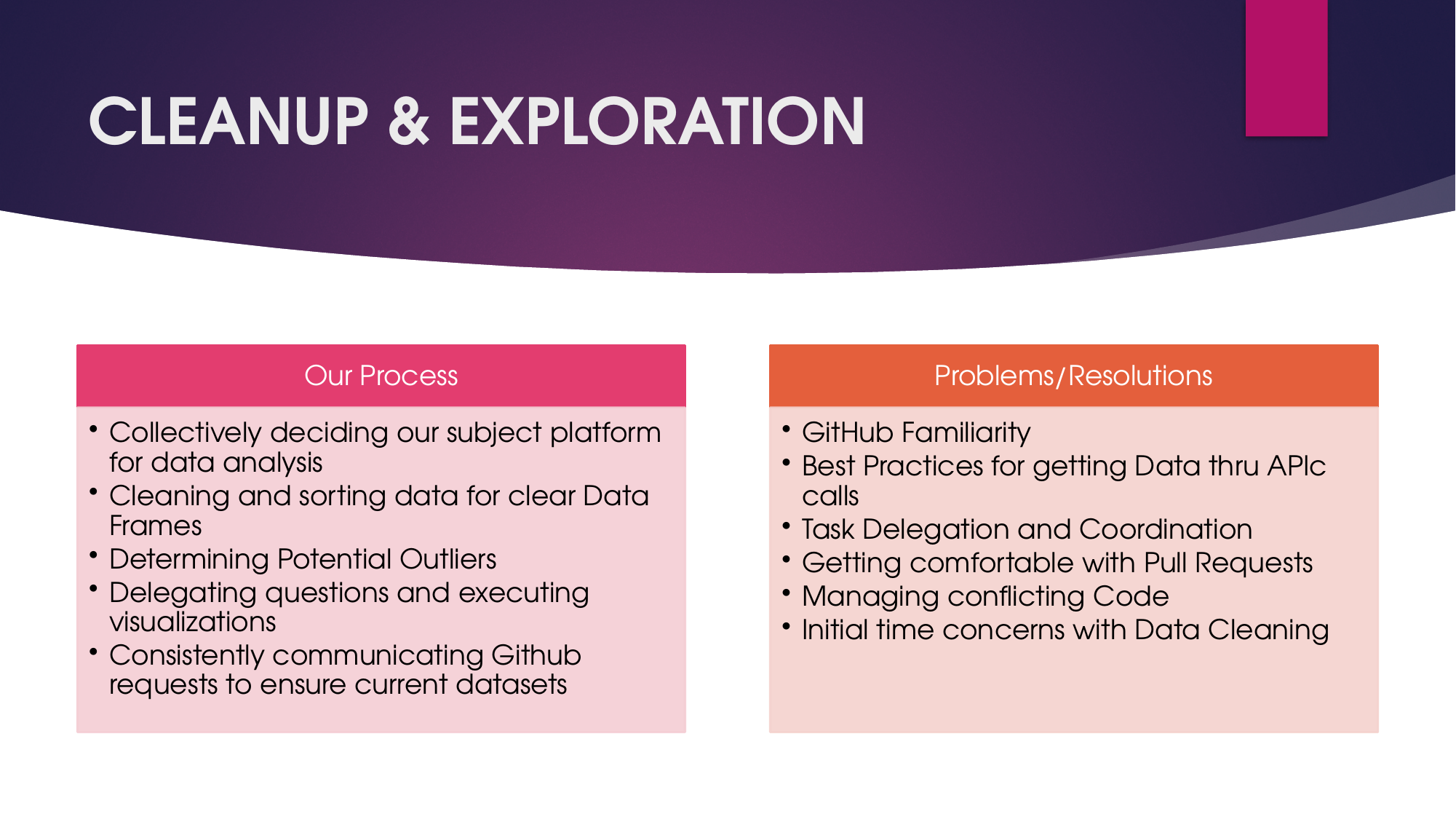

# CLEANUP & EXPLORATION

Our Process
Collectively deciding our subject platform for data analysis
Cleaning and sorting data for clear Data Frames
Determining Potential Outliers
Delegating questions and executing visualizations
Consistently communicating Github requests to ensure current datasets
Problems/Resolutions
GitHub Familiarity
Best Practices for getting Data thru APIc calls
Task Delegation and Coordination
Getting comfortable with Pull Requests
Managing conflicting Code
Initial time concerns with Data Cleaning